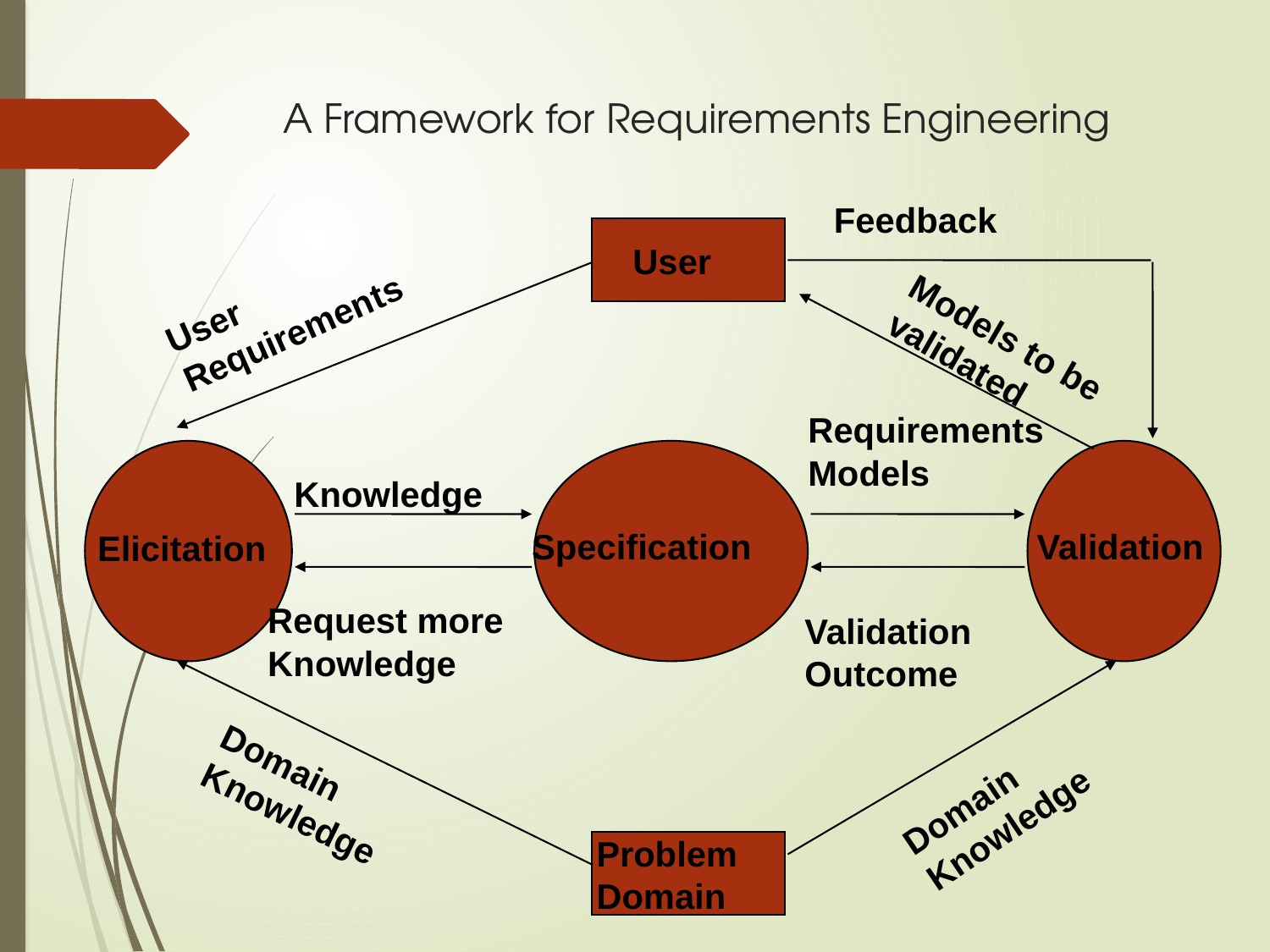

# A Framework for Requirements Engineering
Feedback

User

User
Requirements

Models to be
validated
Requirements
Models

Knowledge

Specification
Validation
Elicitation

Request more
Knowledge
Validation
Outcome

Domain
Knowledge
Domain
Knowledge
Problem
Domain